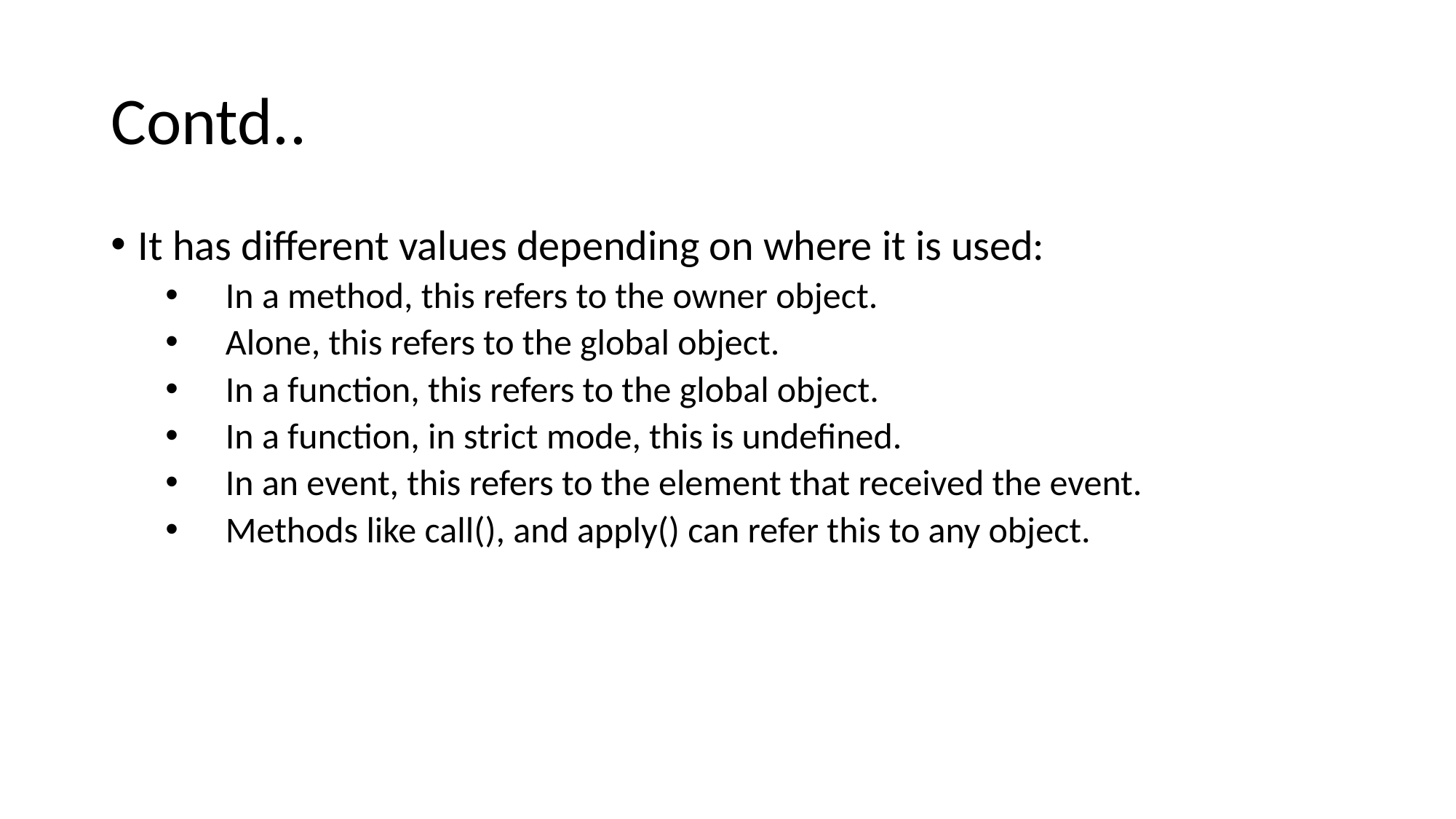

# Contd..
It has different values depending on where it is used:
    In a method, this refers to the owner object.
    Alone, this refers to the global object.
    In a function, this refers to the global object.
    In a function, in strict mode, this is undefined.
    In an event, this refers to the element that received the event.
    Methods like call(), and apply() can refer this to any object.